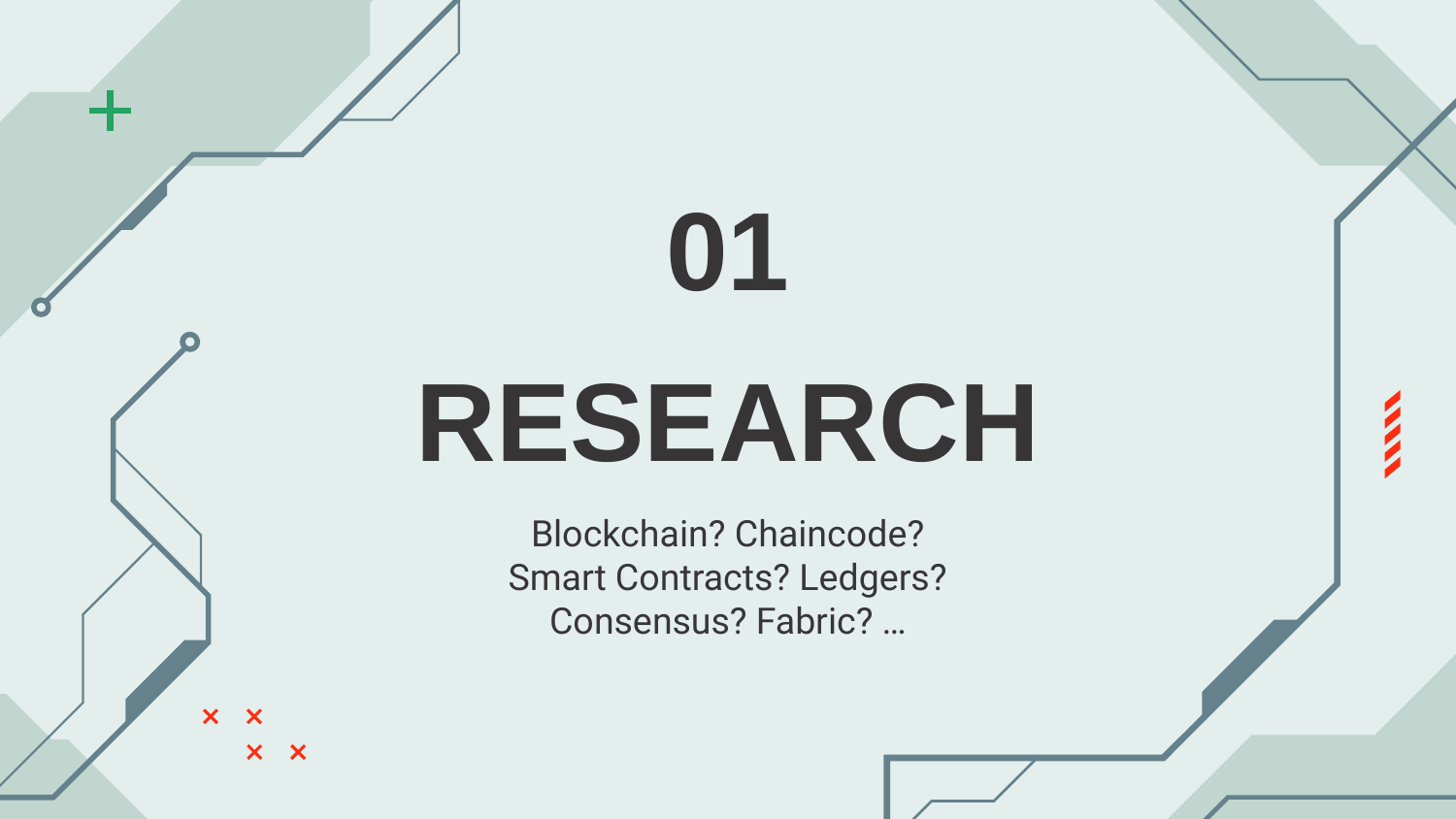

01
# RESEARCH
Blockchain? Chaincode? Smart Contracts? Ledgers? Consensus? Fabric? …